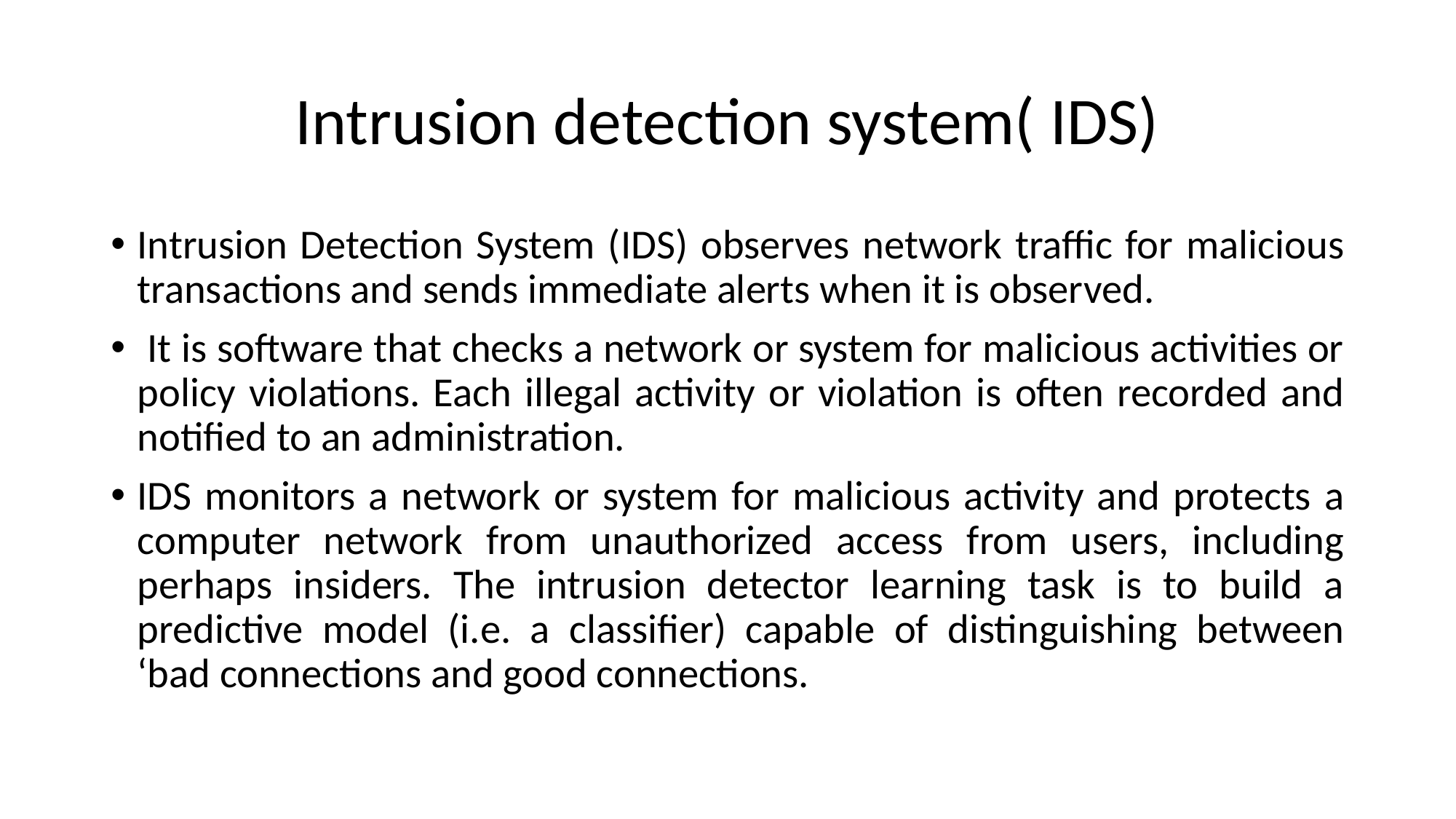

# Intrusion detection system( IDS)
Intrusion Detection System (IDS) observes network traffic for malicious transactions and sends immediate alerts when it is observed.
 It is software that checks a network or system for malicious activities or policy violations. Each illegal activity or violation is often recorded and notified to an administration.
IDS monitors a network or system for malicious activity and protects a computer network from unauthorized access from users, including perhaps insiders. The intrusion detector learning task is to build a predictive model (i.e. a classifier) capable of distinguishing between ‘bad connections and good connections.